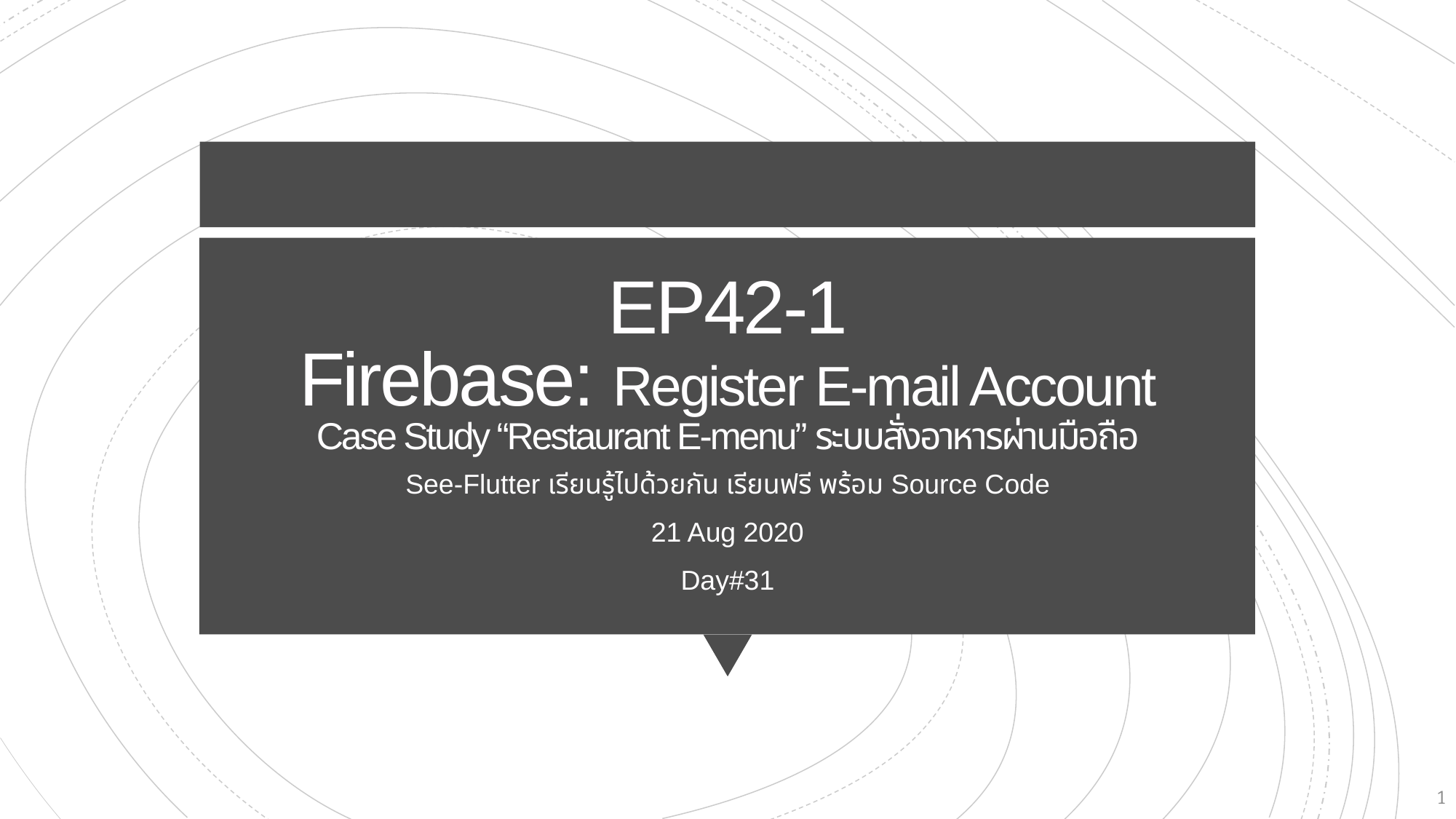

# EP42-1 Firebase: Register E-mail Account Case Study “Restaurant E-menu” ระบบสั่งอาหารผ่านมือถือ
See-Flutter เรียนรู้ไปด้วยกัน เรียนฟรี พร้อม Source Code
21 Aug 2020
Day#31
1